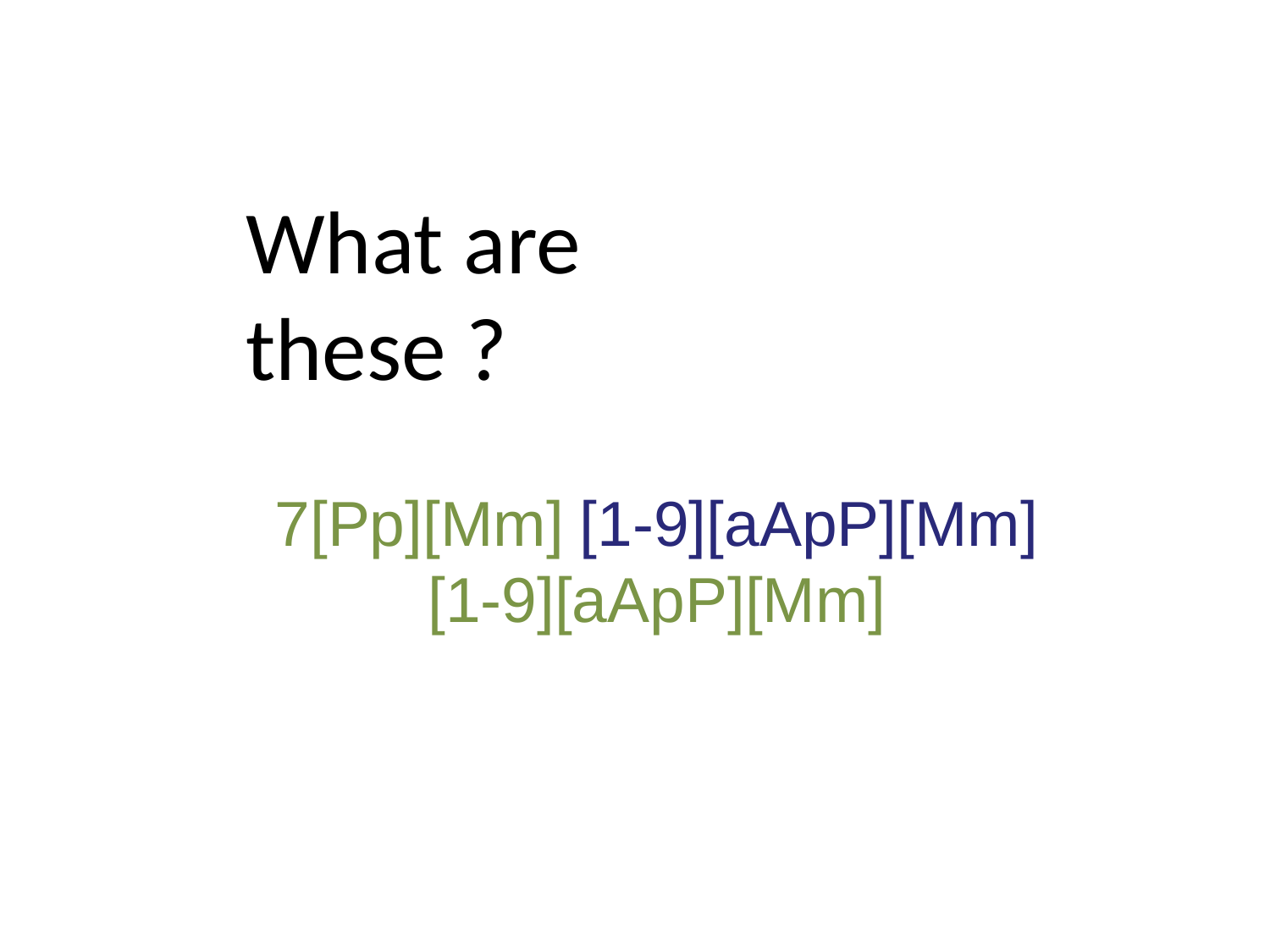

What are these ?
7[Pp][Mm] [1-9][aApP][Mm] [1-9][aApP][Mm]